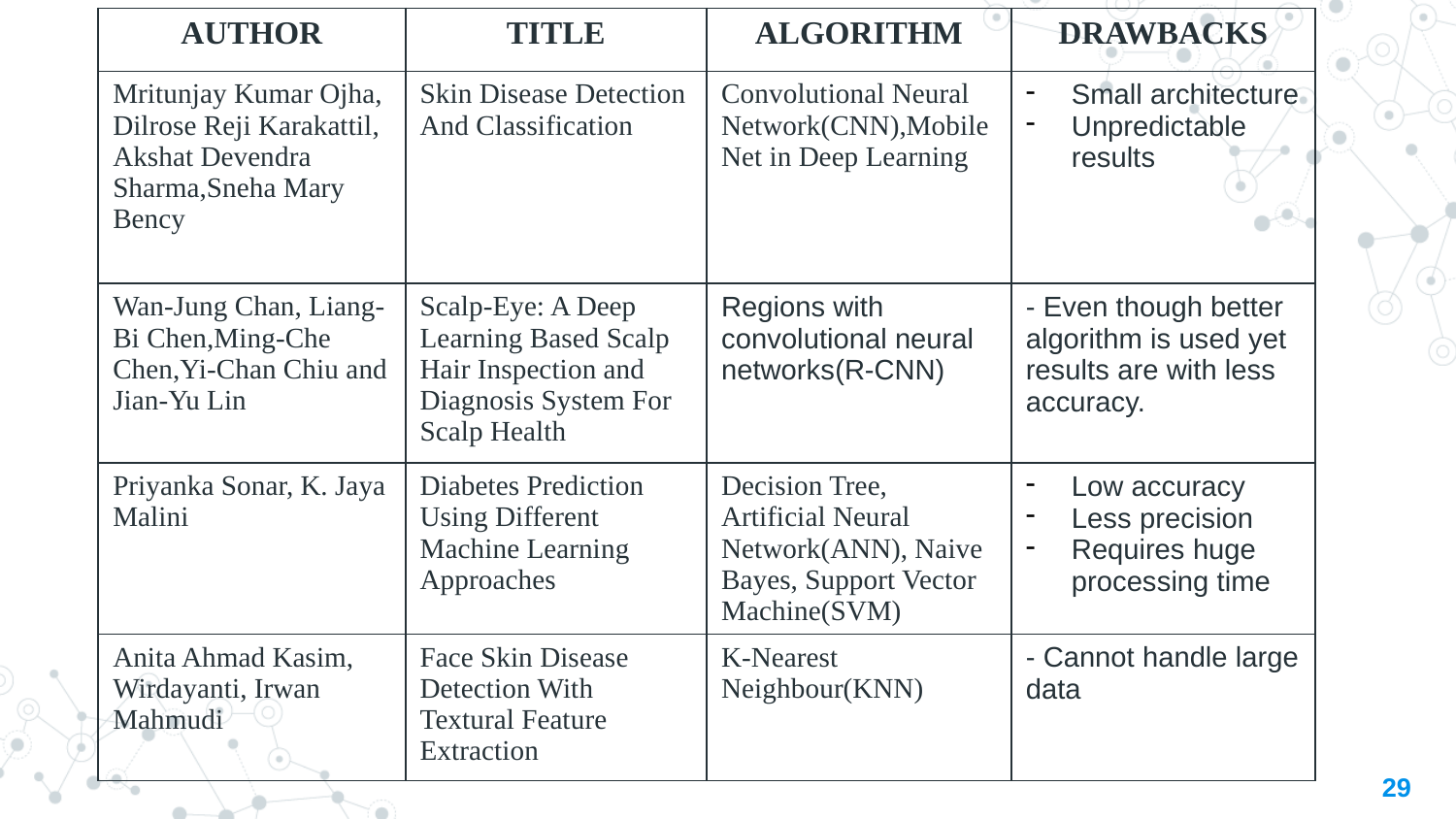

| AUTHOR | TITLE | ALGORITHM | DRAWBACKS |
| --- | --- | --- | --- |
| Mritunjay Kumar Ojha, Dilrose Reji Karakattil, Akshat Devendra Sharma,Sneha Mary Bency | Skin Disease Detection And Classification | Convolutional Neural Network(CNN),MobileNet in Deep Learning | Small architecture Unpredictable results |
| Wan-Jung Chan, Liang-Bi Chen,Ming-Che Chen,Yi-Chan Chiu and Jian-Yu Lin | Scalp-Eye: A Deep Learning Based Scalp Hair Inspection and Diagnosis System For Scalp Health | Regions with convolutional neural networks(R-CNN) | - Even though better algorithm is used yet results are with less accuracy. |
| Priyanka Sonar, K. Jaya Malini | Diabetes Prediction Using Different Machine Learning Approaches | Decision Tree, Artificial Neural Network(ANN), Naive Bayes, Support Vector Machine(SVM) | Low accuracy Less precision Requires huge processing time |
| Anita Ahmad Kasim, Wirdayanti, Irwan Mahmudi | Face Skin Disease Detection With Textural Feature Extraction | K-Nearest Neighbour(KNN) | - Cannot handle large data |
29